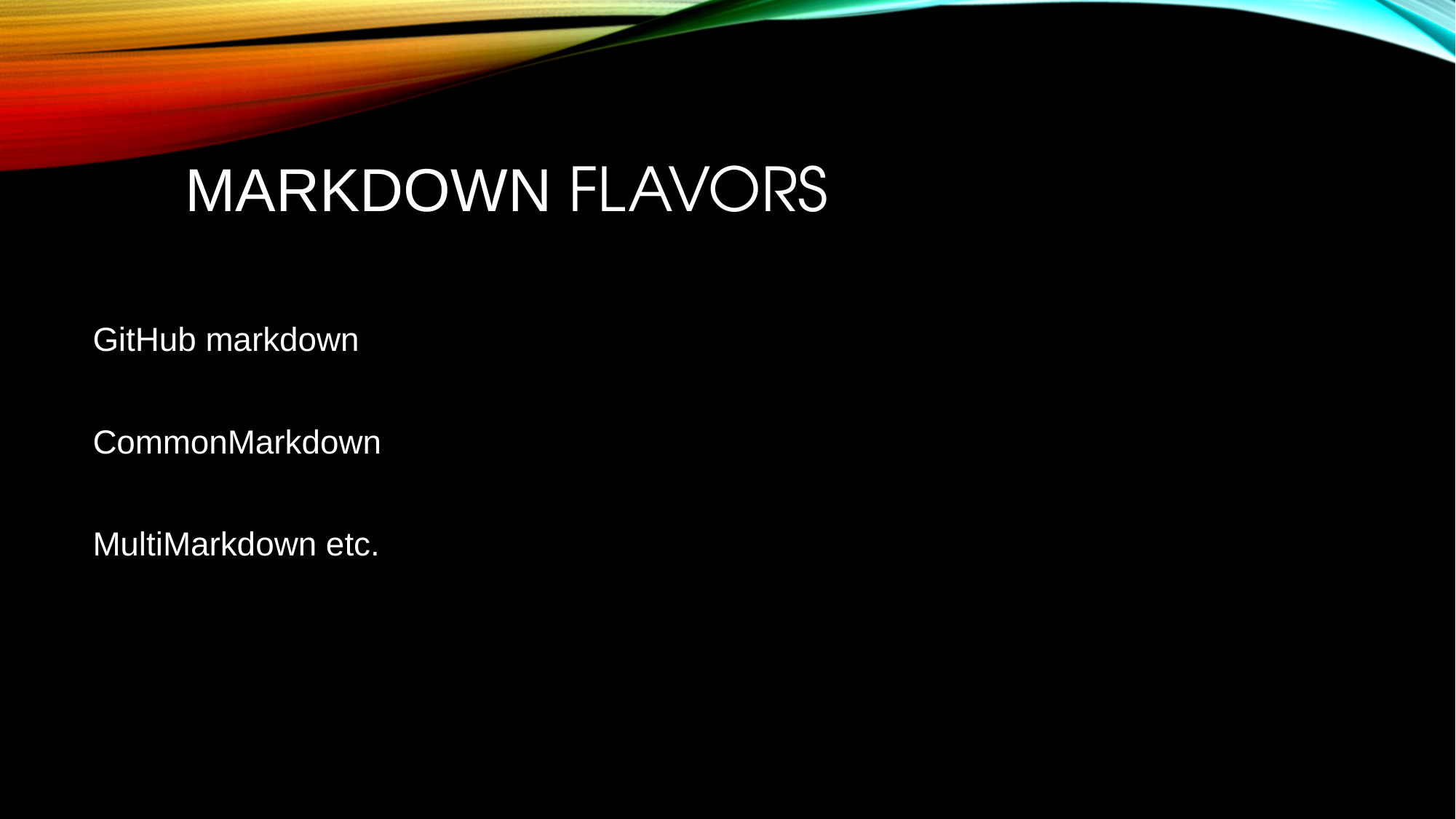

# Markdown Flavors

GitHub markdown

CommonMarkdown

MultiMarkdown etc.